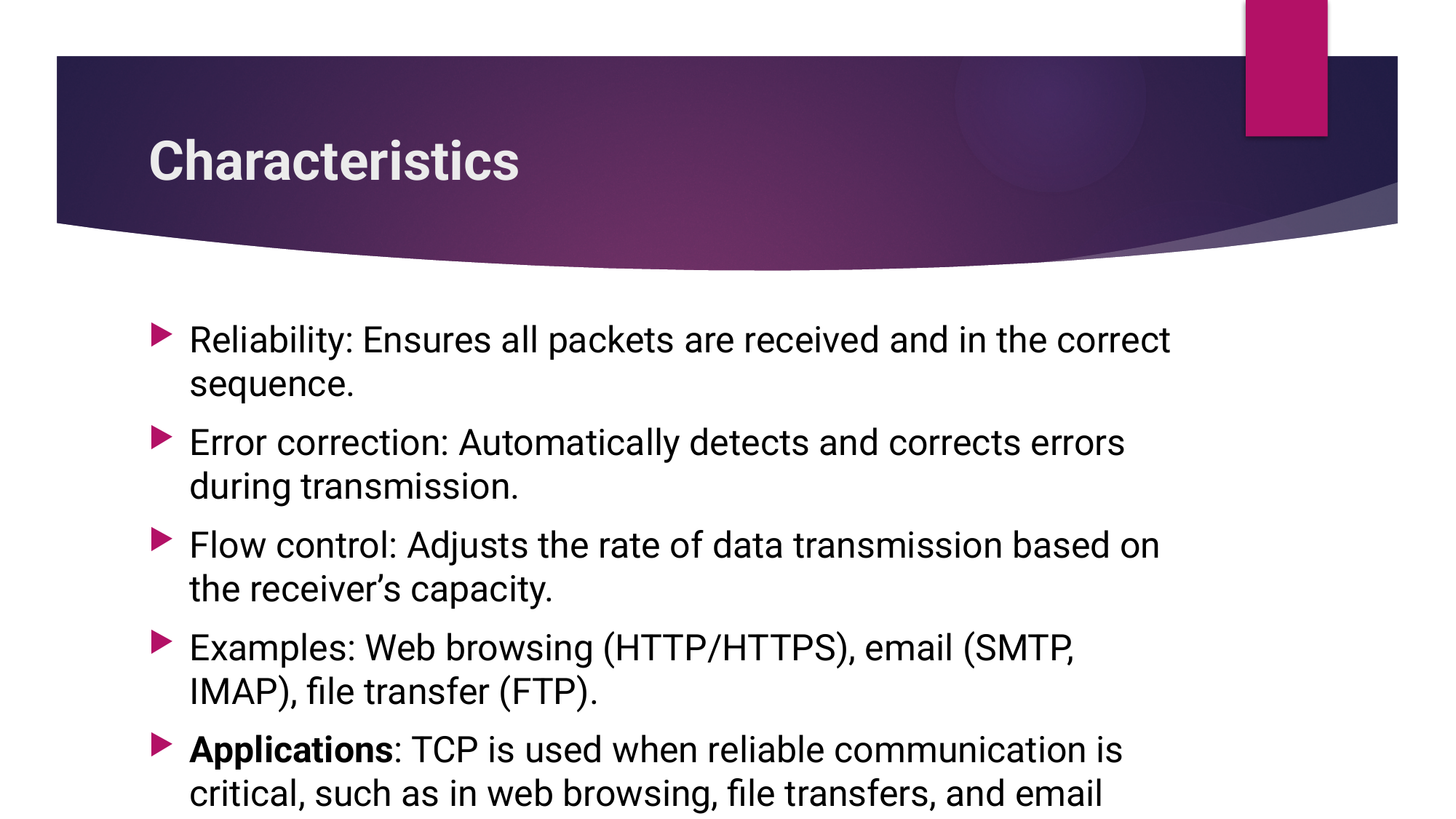

# Characteristics
Reliability: Ensures all packets are received and in the correct sequence.
Error correction: Automatically detects and corrects errors during transmission.
Flow control: Adjusts the rate of data transmission based on the receiver’s capacity.
Examples: Web browsing (HTTP/HTTPS), email (SMTP, IMAP), file transfer (FTP).
Applications: TCP is used when reliable communication is critical, such as in web browsing, file transfers, and email services.